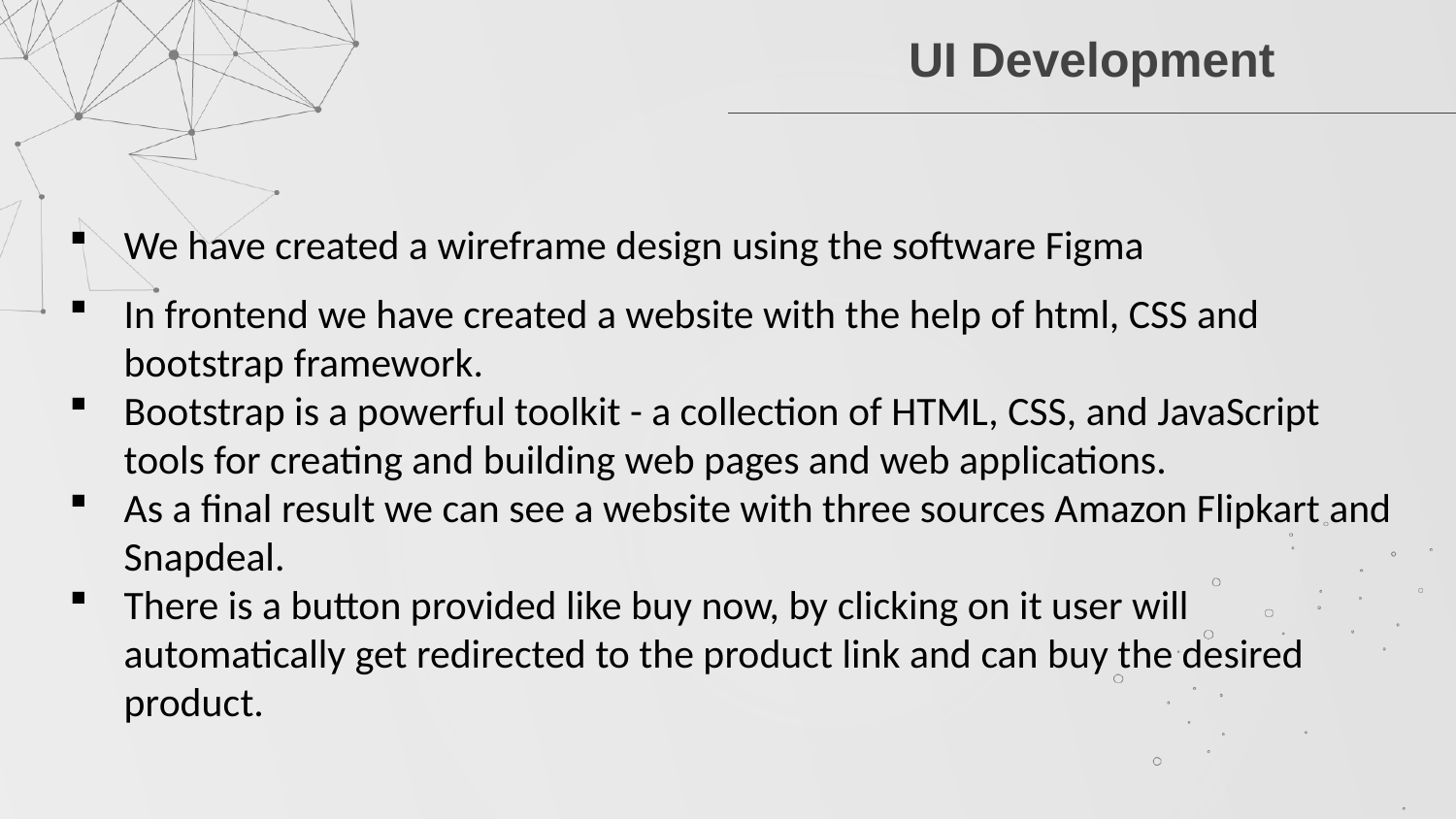

# UI Development
We have created a wireframe design using the software Figma
In frontend we have created a website with the help of html, CSS and bootstrap framework.
Bootstrap is a powerful toolkit - a collection of HTML, CSS, and JavaScript tools for creating and building web pages and web applications.
As a final result we can see a website with three sources Amazon Flipkart and Snapdeal.
There is a button provided like buy now, by clicking on it user will automatically get redirected to the product link and can buy the desired product.